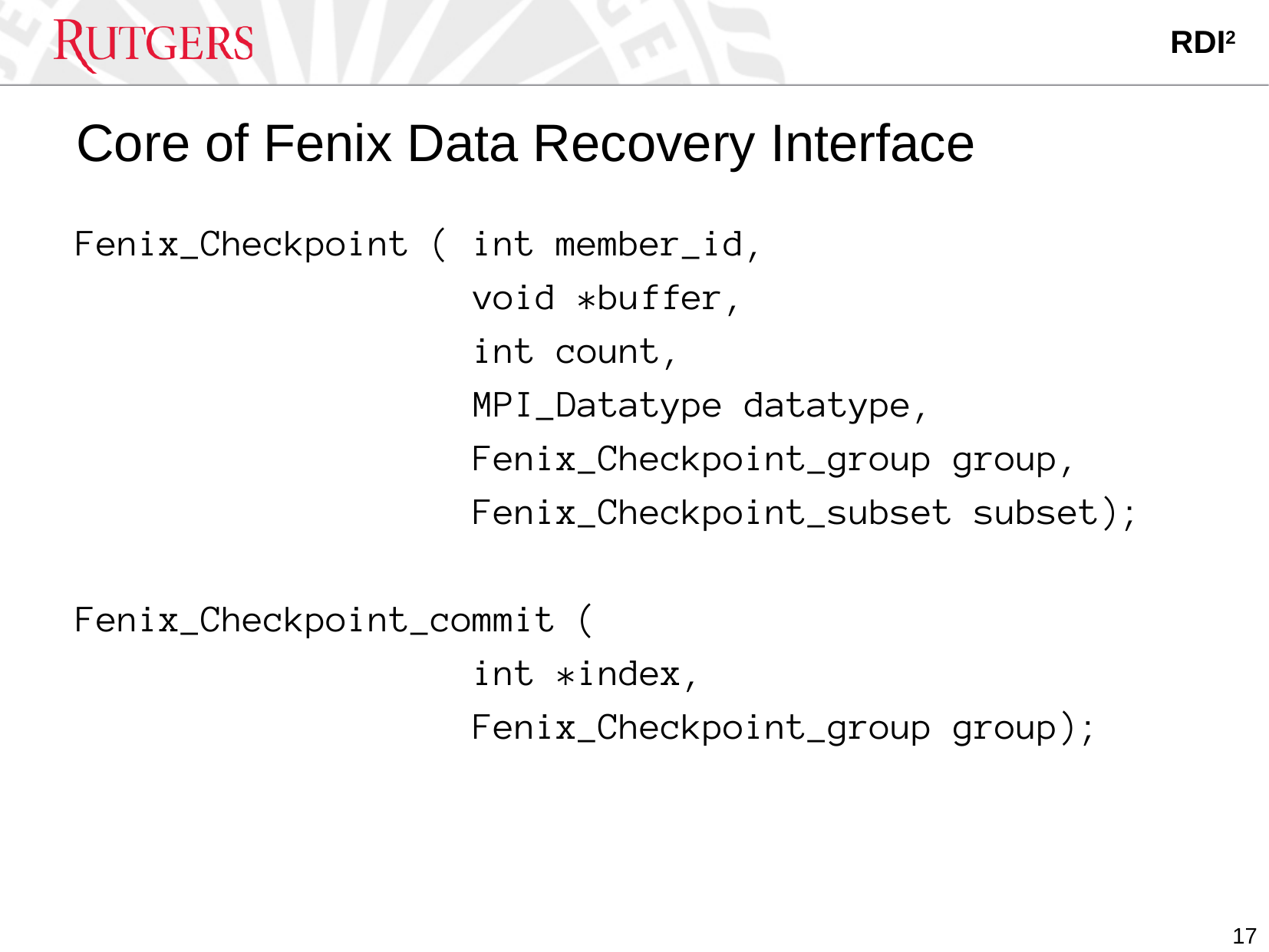

# Core of Fenix Data Recovery Interface
Fenix_Checkpoint ( int member_id,
                   void *buffer,
                   int count,
                   MPI_Datatype datatype,
                   Fenix_Checkpoint_group group,
                   Fenix_Checkpoint_subset subset);

Fenix_Checkpoint_commit (
                   int *index,
                   Fenix_Checkpoint_group group);